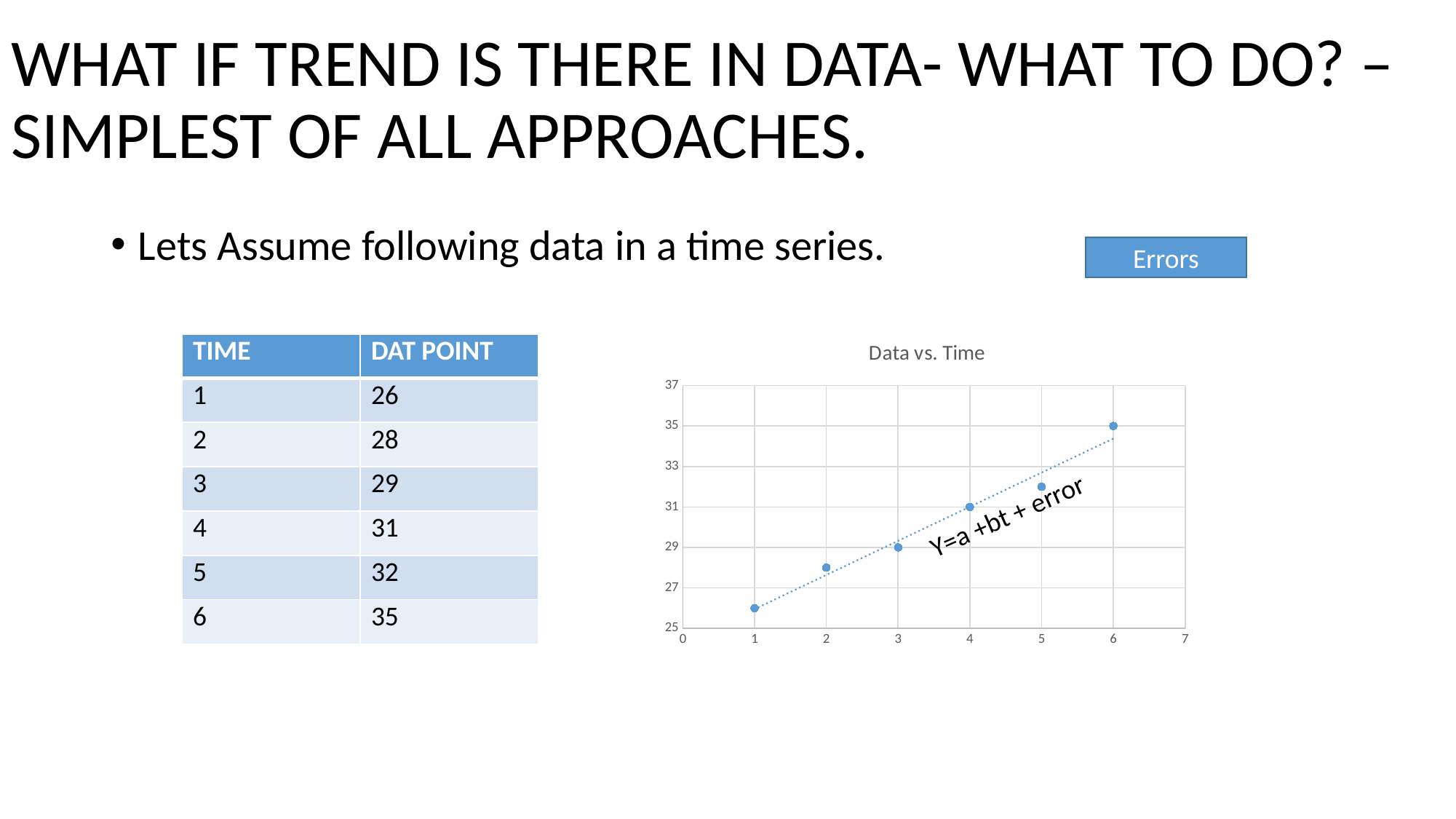

# WHAT IF TREND IS THERE IN DATA- WHAT TO DO? – SIMPLEST OF ALL APPROACHES.
Lets Assume following data in a time series.

Errors

### Chart: Data vs. Time

| Category | Y |
|---|---|
| TIME | DAT POINT |
| --- | --- |
| 1 | 26 |
| 2 | 28 |
| 3 | 29 |
| 4 | 31 |
| 5 | 32 |
| 6 | 35 |
Y=a +bt + error